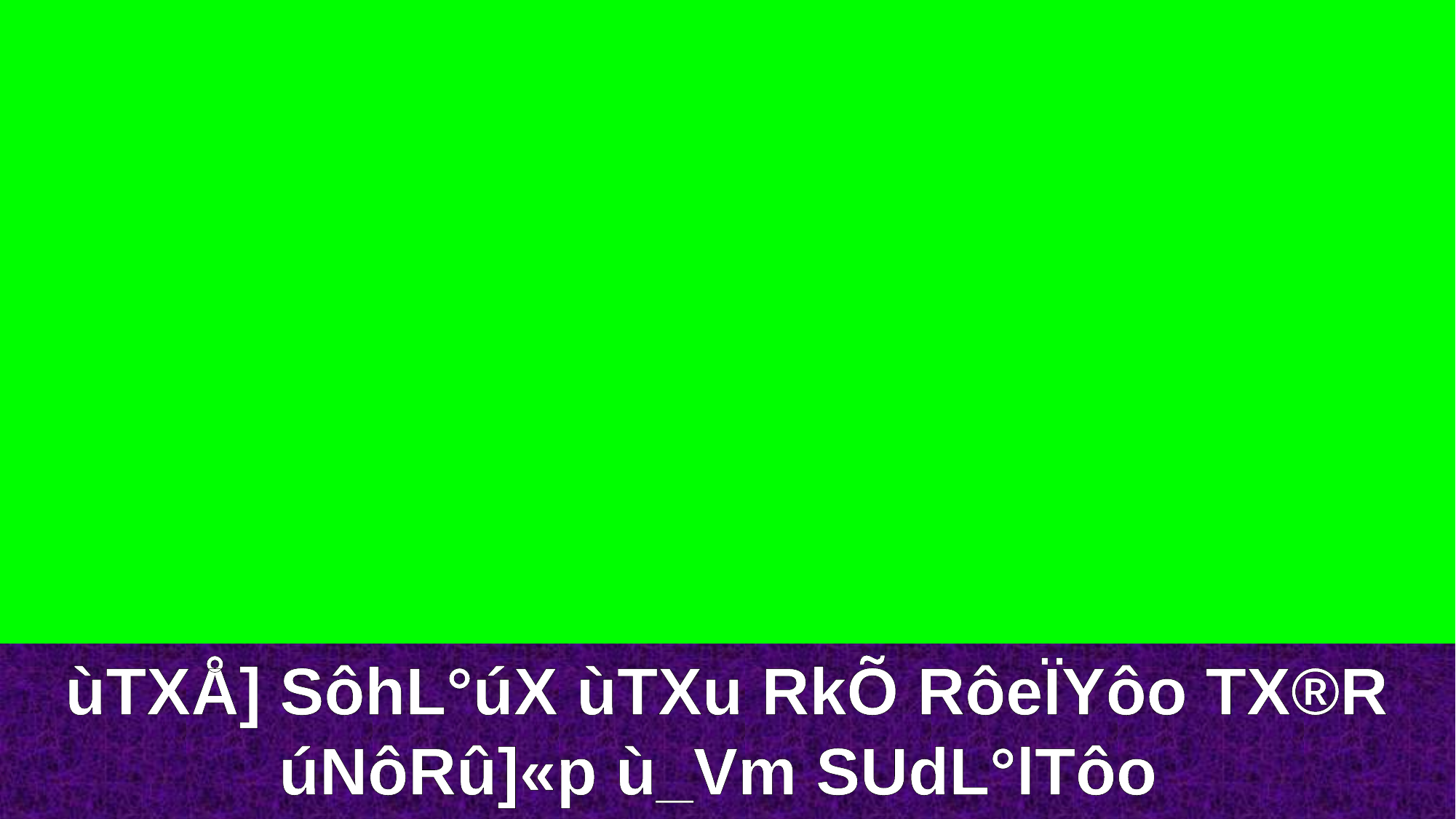

ùTXÅ] SôhL°úX ùTXu RkÕ RôeÏYôo TX®R úNôRû]«p ù_Vm SUdL°lTôo